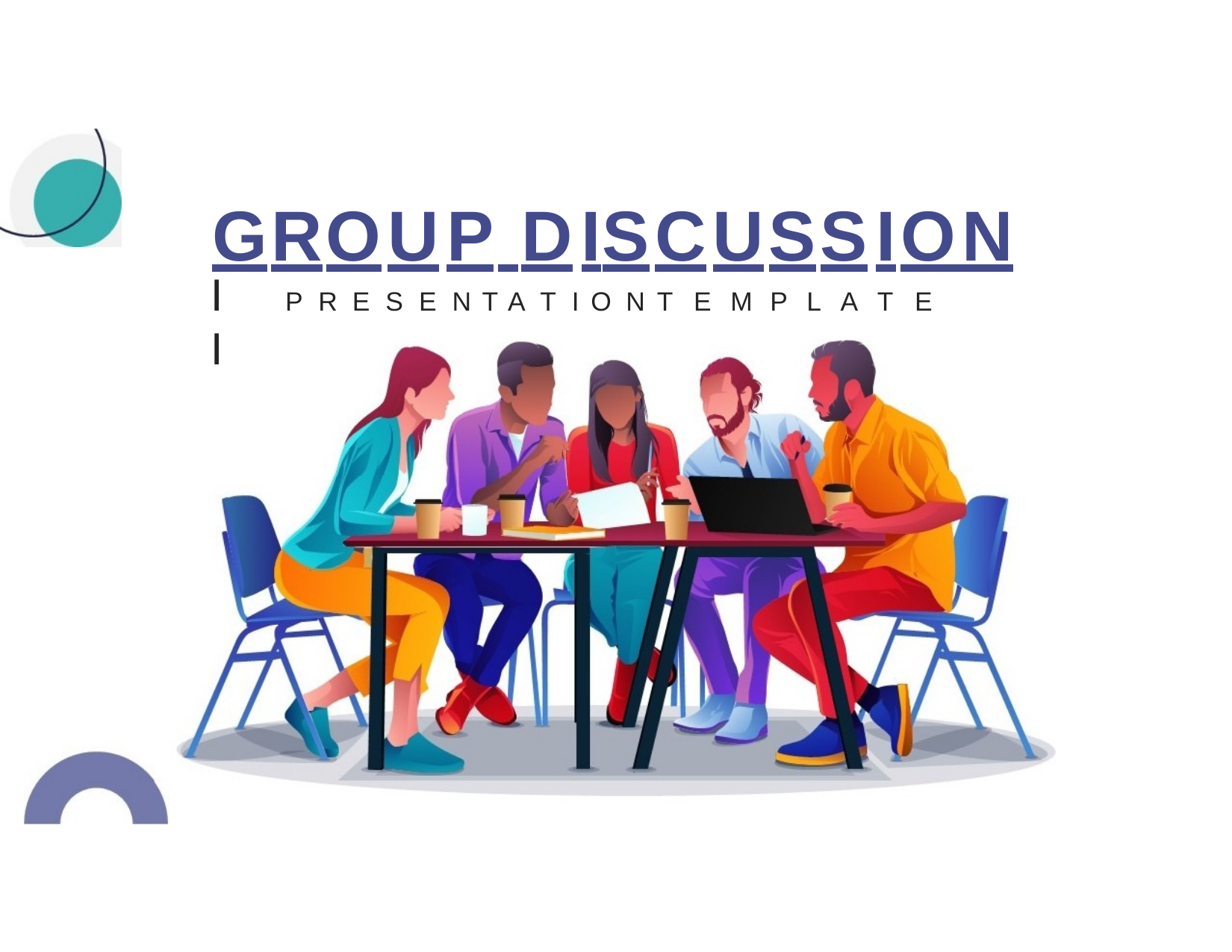

GROUP DISCUSSION
I	P  R  E  S  E  N T A  T  I O  N	T	E	M	P	L	A	T	E 	I